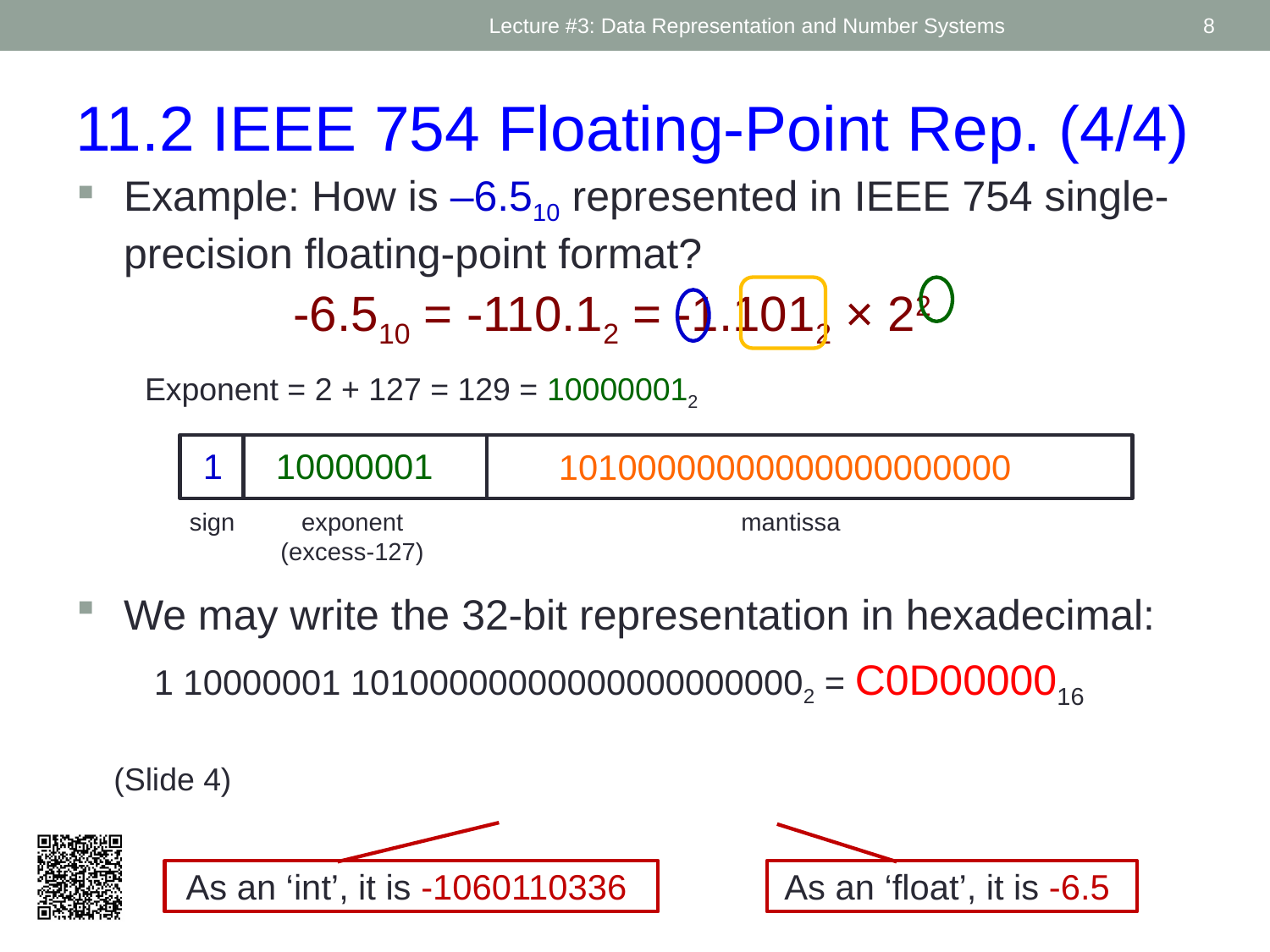

Lecture #3: Data Representation and Number Systems
8
11.2 IEEE 754 Floating-Point Rep. (4/4)
Example: How is –6.510 represented in IEEE 754 single-precision floating-point format?
-6.510 = -110.12 = -1.1012 × 22

Exponent = 2 + 127 = 129 = 100000012

exponent
(excess-127)
mantissa
sign
10000001
1
10100000000000000000000
We may write the 32-bit representation in hexadecimal:
1 10000001 101000000000000000000002 = C0D0000016
(Slide 4)
11000000110100000000000000000000
As an ‘int’, it is -1060110336
As an ‘float’, it is -6.5